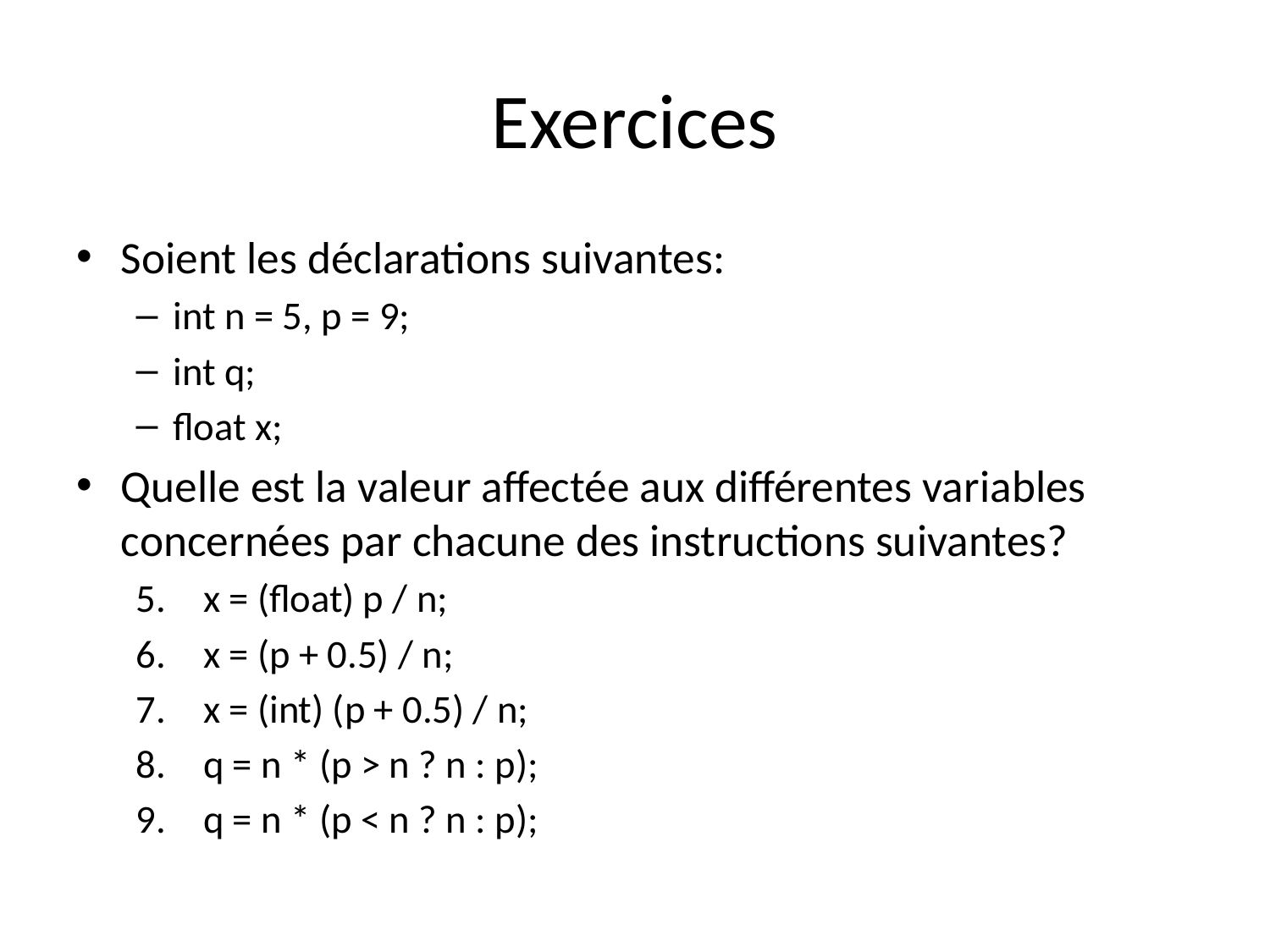

# Exercices
Soient les déclarations suivantes:
int n = 5, p = 9;
int q;
float x;
Quelle est la valeur affectée aux différentes variables concernées par chacune des instructions suivantes?
x = (float) p / n;
x = (p + 0.5) / n;
x = (int) (p + 0.5) / n;
q = n * (p > n ? n : p);
q = n * (p < n ? n : p);